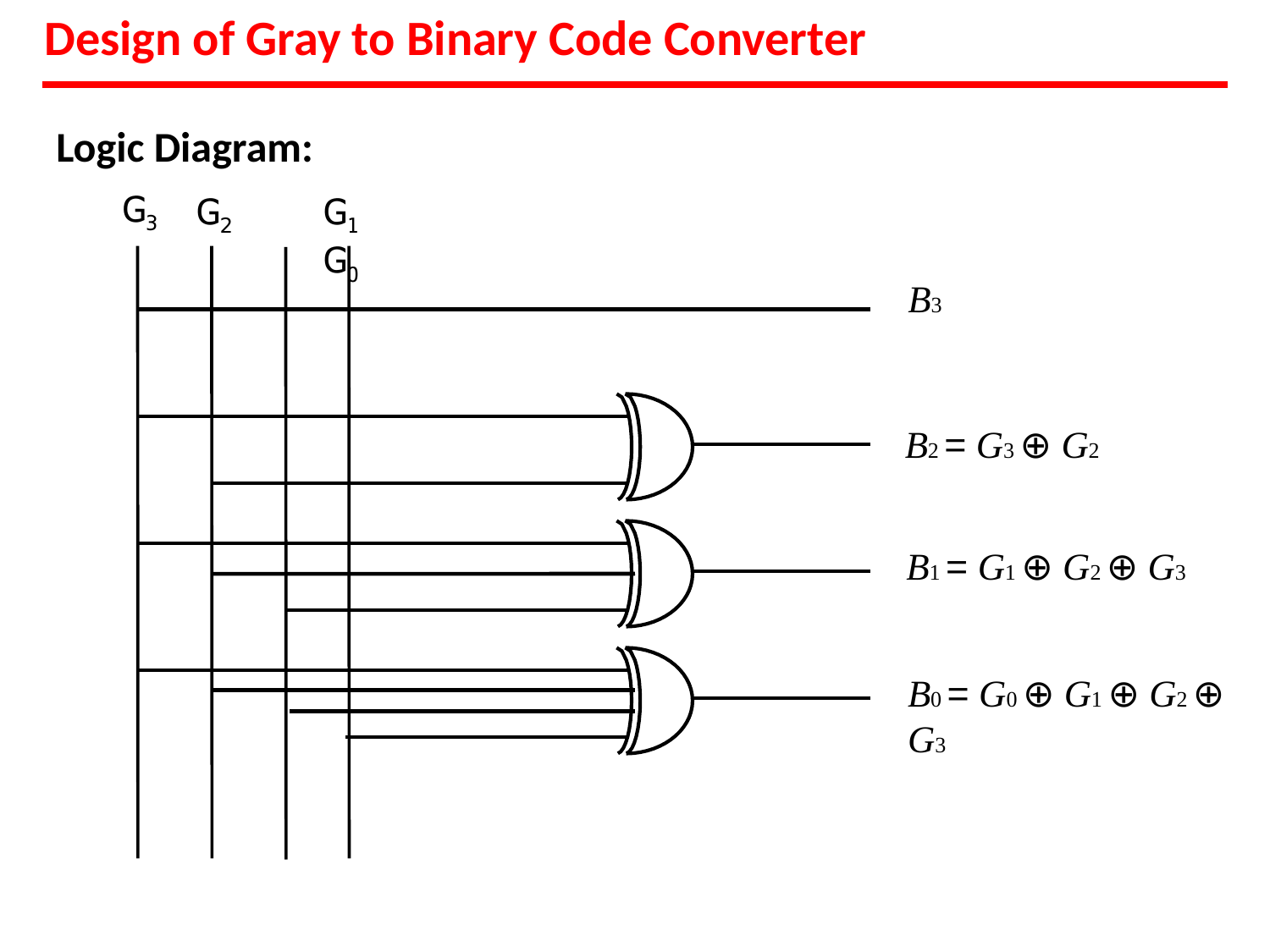

# Design of Gray to Binary Code Converter

Logic Diagram:
G3
G2	G1	G0

B3
B2 = G3 ⊕ G2

B1 = G1 ⊕ G2 ⊕ G3

B0 = G0 ⊕ G1 ⊕ G2 ⊕ G3